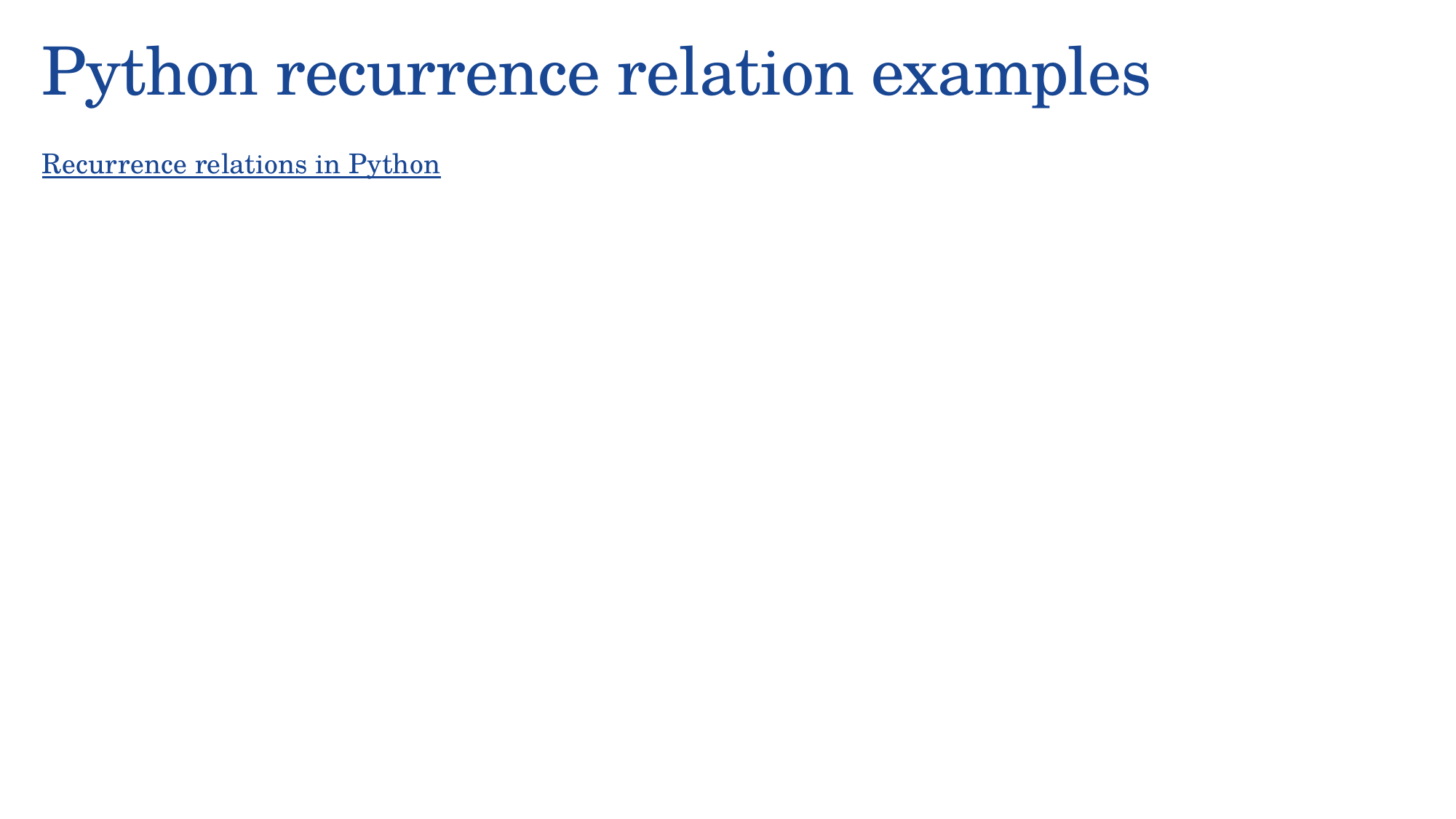

# Python recurrence relation examples
Recurrence relations in Python